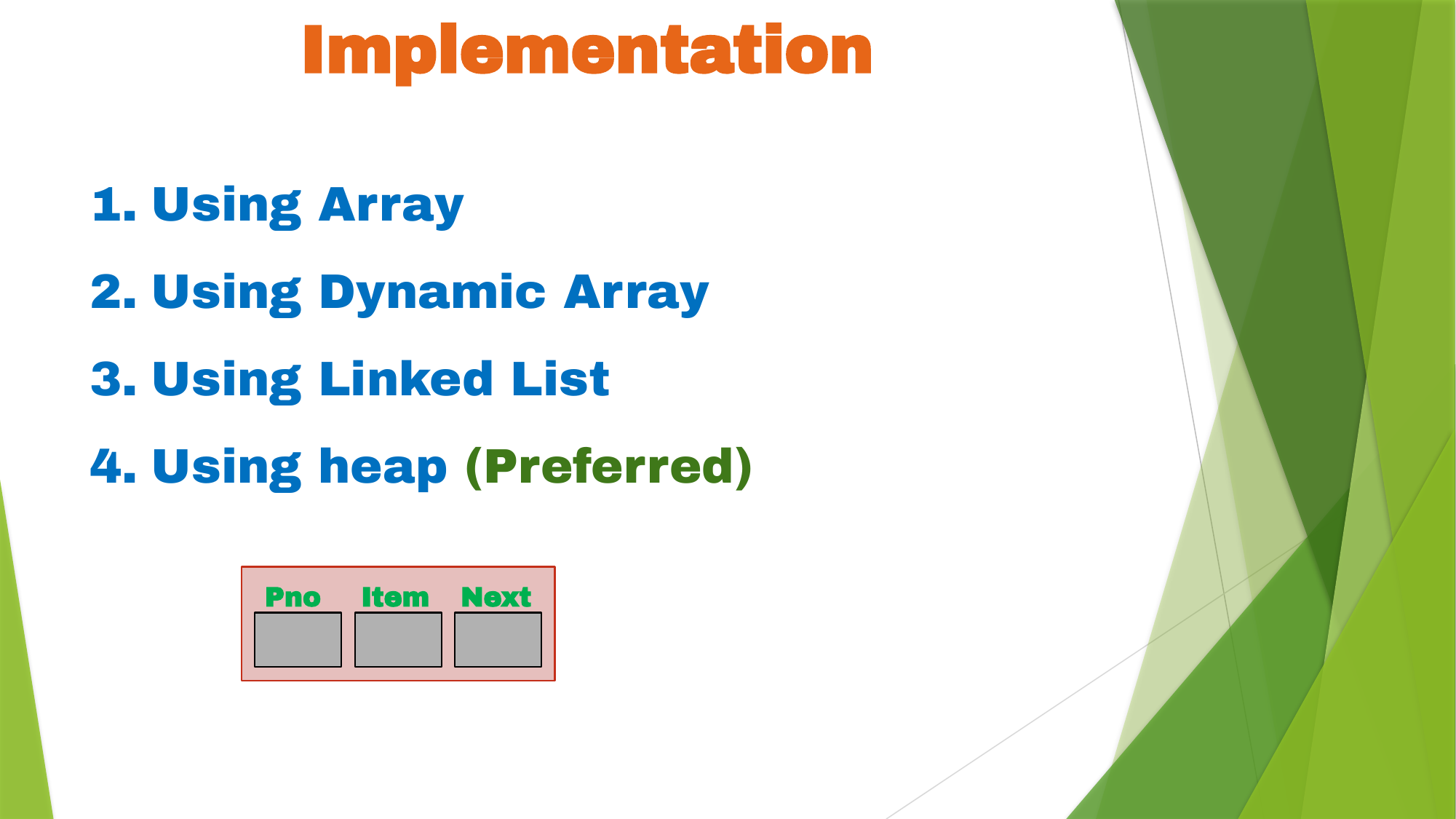

Implementation
Using Array
Using Dynamic Array
Using Linked List
Using heap (Preferred)

Pno
Item
Next